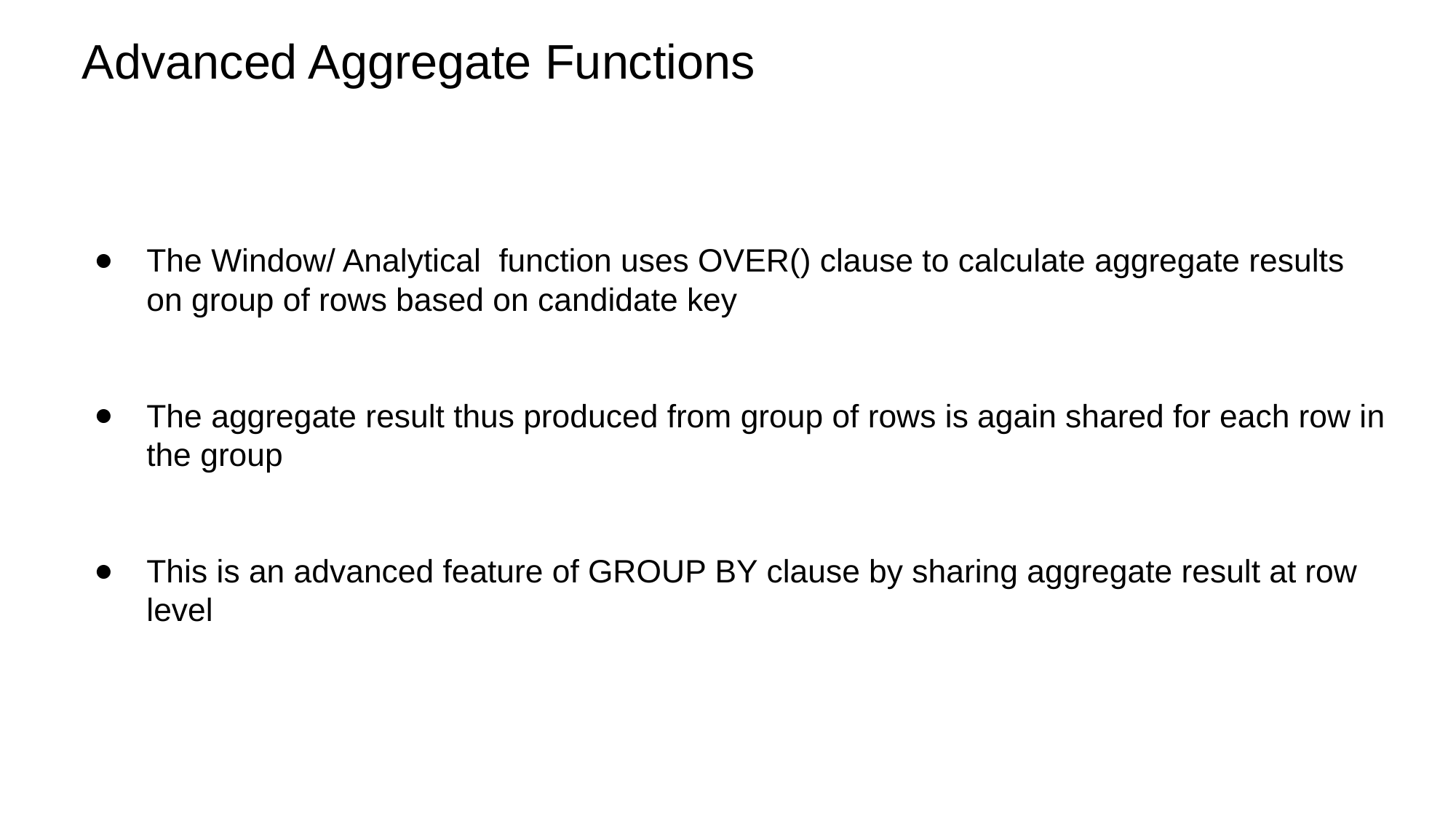

Advanced Aggregate Functions

# The Window/ Analytical  function uses OVER() clause to calculate aggregate results on group of rows based on candidate key

The aggregate result thus produced from group of rows is again shared for each row in the group

This is an advanced feature of GROUP BY clause by sharing aggregate result at row level